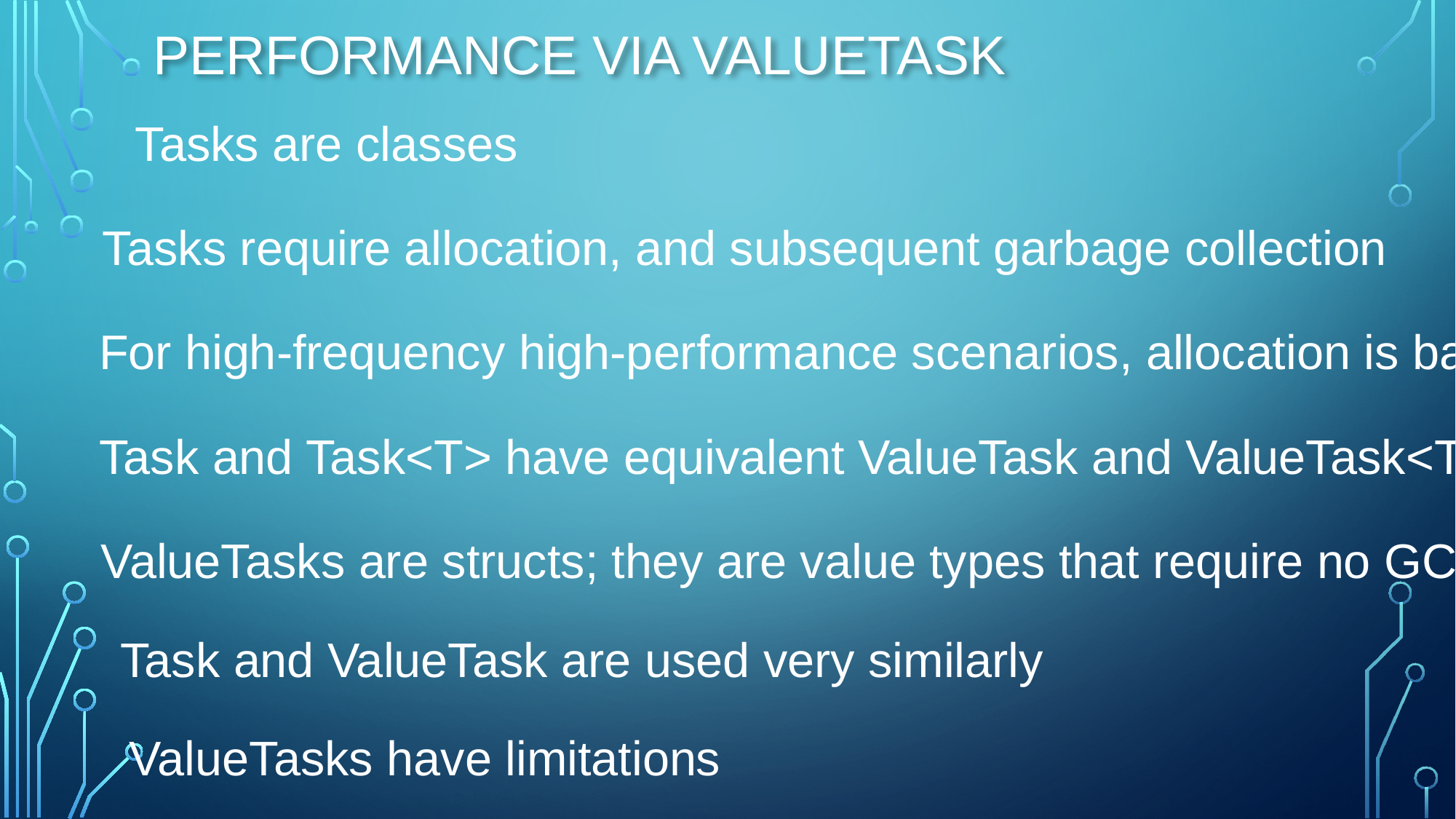

# Performance via ValueTask
Tasks are classes
Tasks require allocation, and subsequent garbage collection
For high-frequency high-performance scenarios, allocation is bad
Task and Task<T> have equivalent ValueTask and ValueTask<T>
ValueTasks are structs; they are value types that require no GC
Task and ValueTask are used very similarly
ValueTasks have limitations